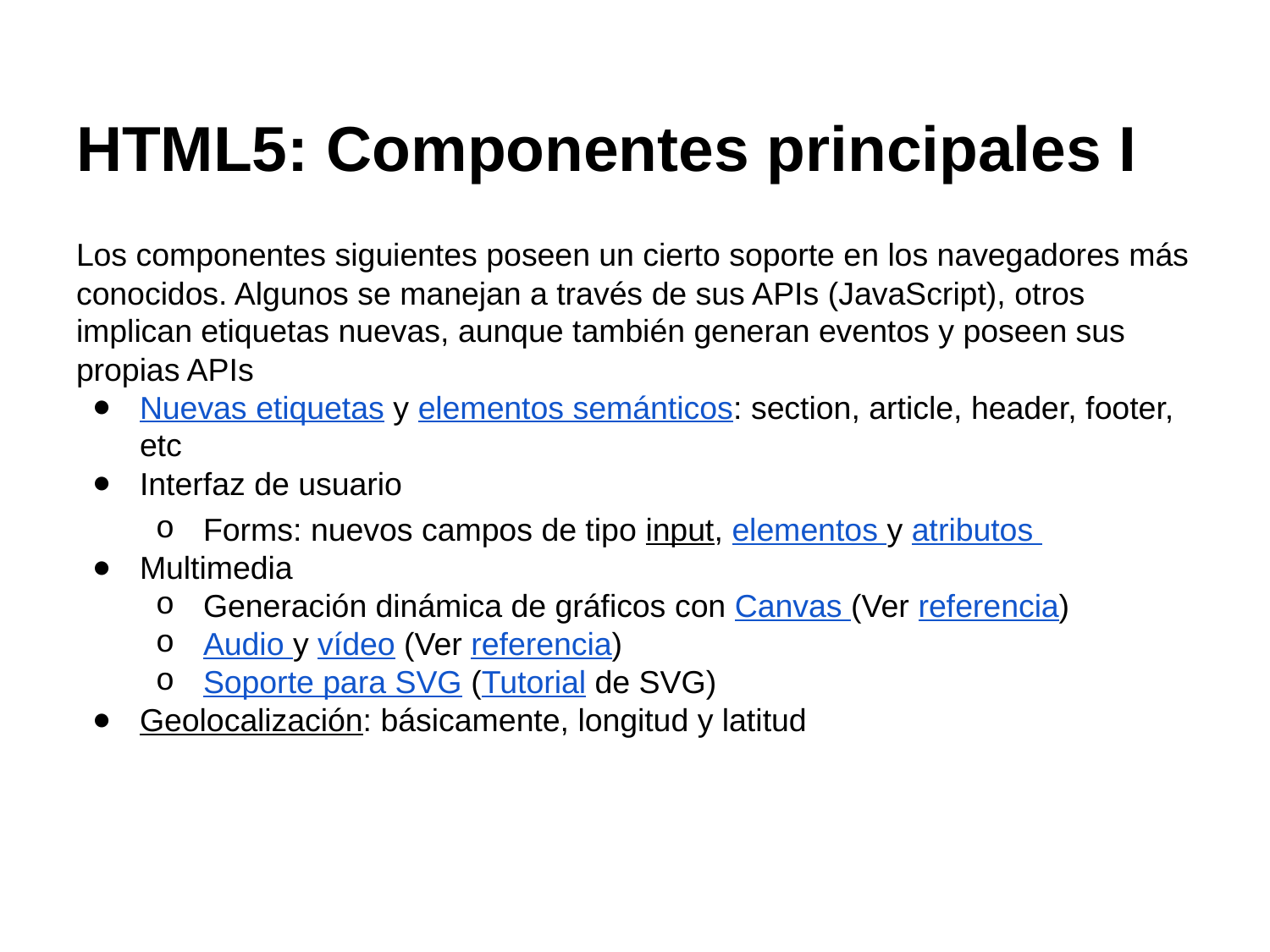

# HTML5: Componentes principales I
Los componentes siguientes poseen un cierto soporte en los navegadores más conocidos. Algunos se manejan a través de sus APIs (JavaScript), otros implican etiquetas nuevas, aunque también generan eventos y poseen sus propias APIs
Nuevas etiquetas y elementos semánticos: section, article, header, footer, etc
Interfaz de usuario
Forms: nuevos campos de tipo input, elementos y atributos
Multimedia
Generación dinámica de gráficos con Canvas (Ver referencia)
Audio y vídeo (Ver referencia)
Soporte para SVG (Tutorial de SVG)
Geolocalización: básicamente, longitud y latitud